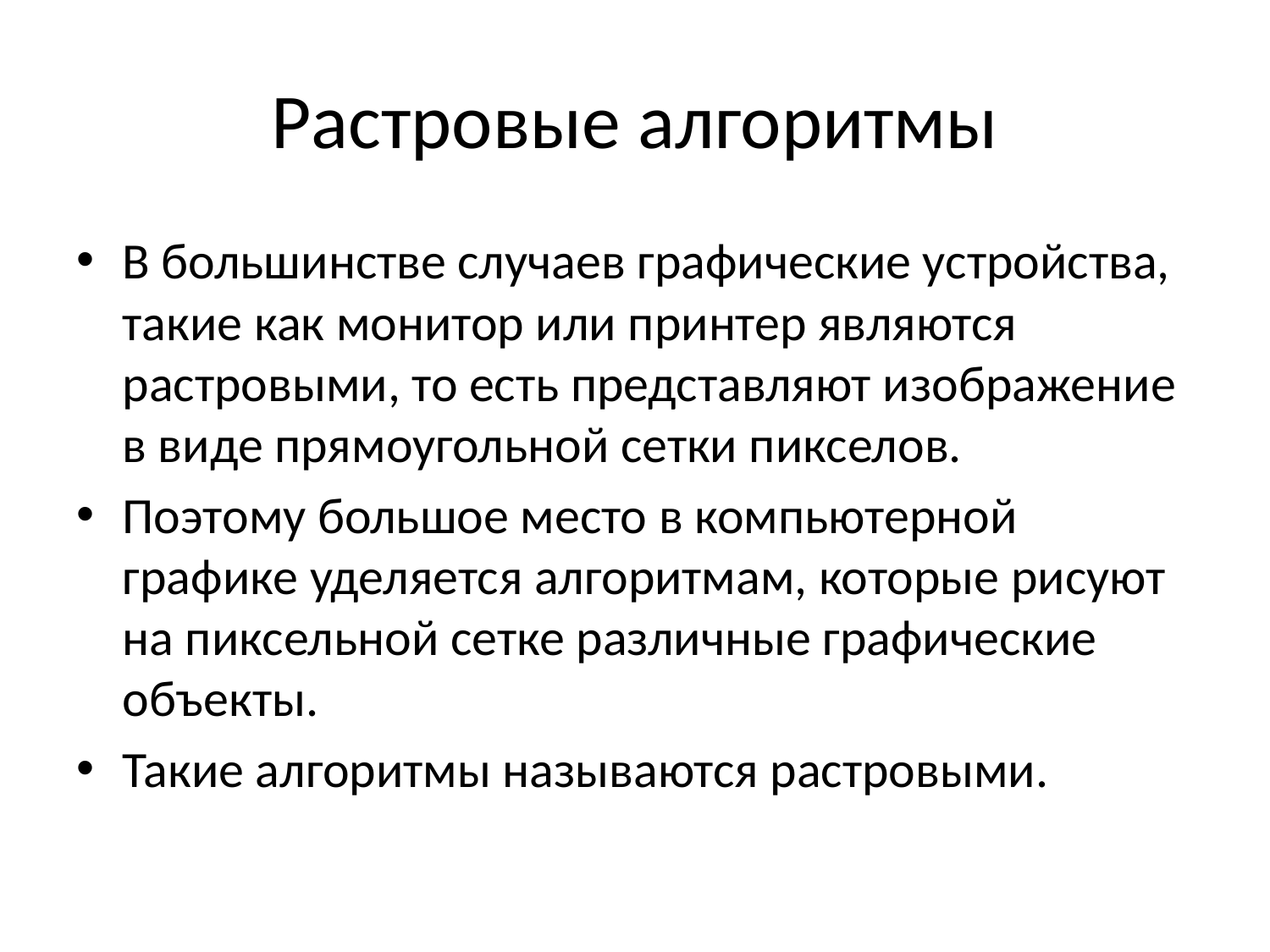

# Растровые алгоритмы
В большинстве случаев графические устройства, такие как монитор или принтер являются растровыми, то есть представляют изображение в виде прямоугольной сетки пикселов.
Поэтому большое место в компьютерной графике уделяется алгоритмам, которые рисуют на пиксельной сетке различные графические объекты.
Такие алгоритмы называются растровыми.